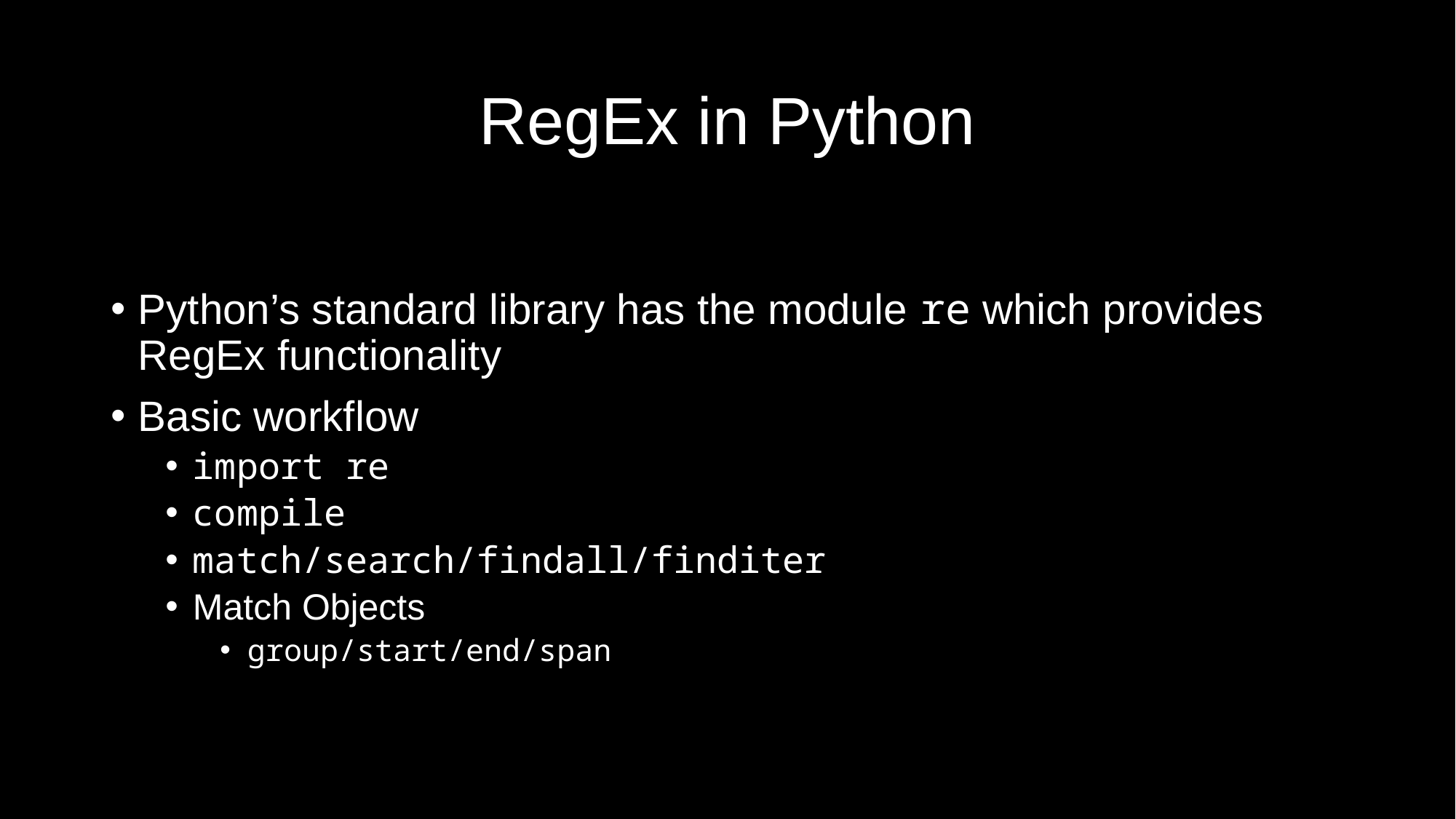

# RegEx in Python
Python’s standard library has the module re which provides RegEx functionality
Basic workflow
import re
compile
match/search/findall/finditer
Match Objects
group/start/end/span